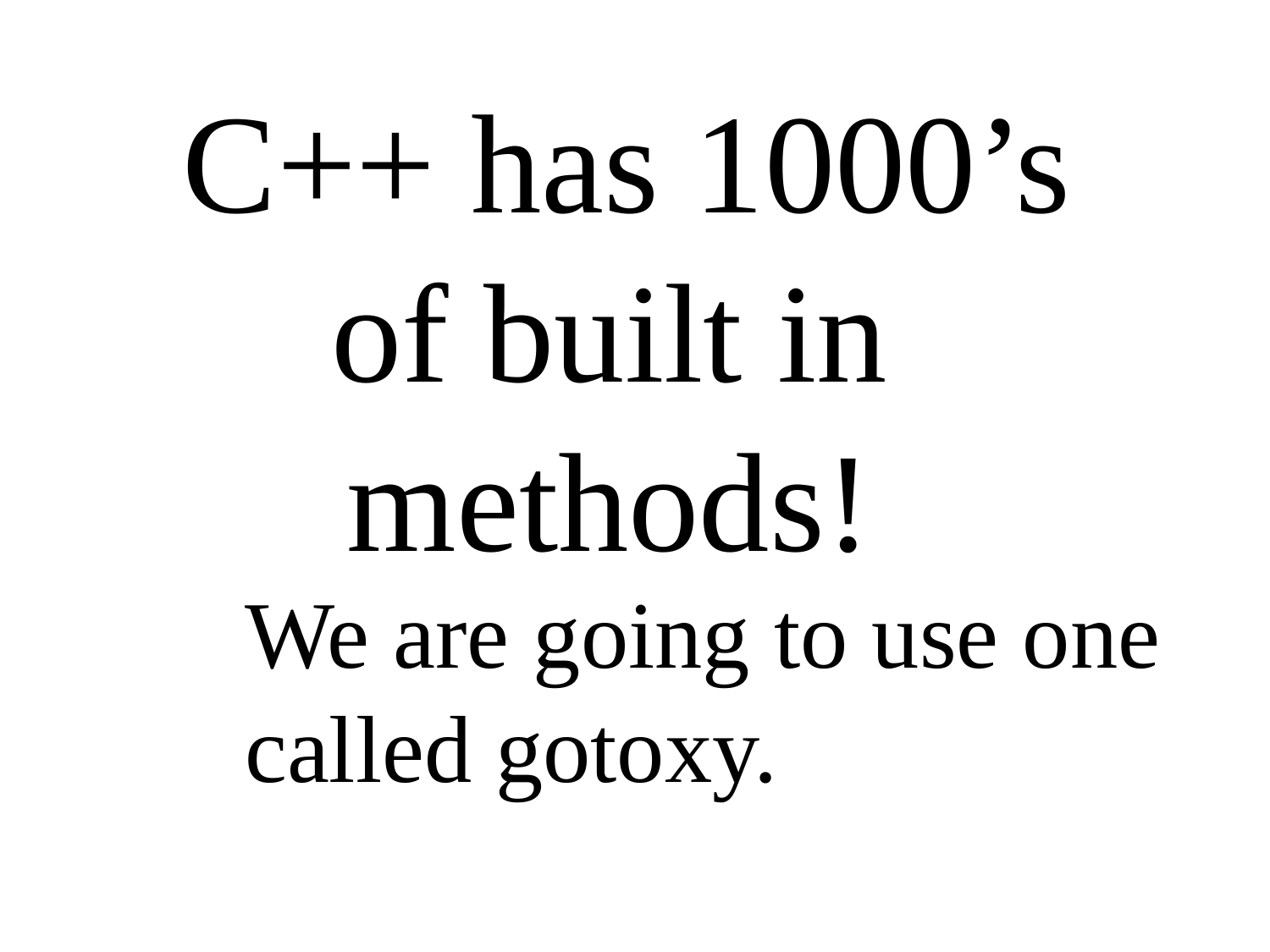

C++ has 1000’s
of built in methods!
We are going to use one
called gotoxy.